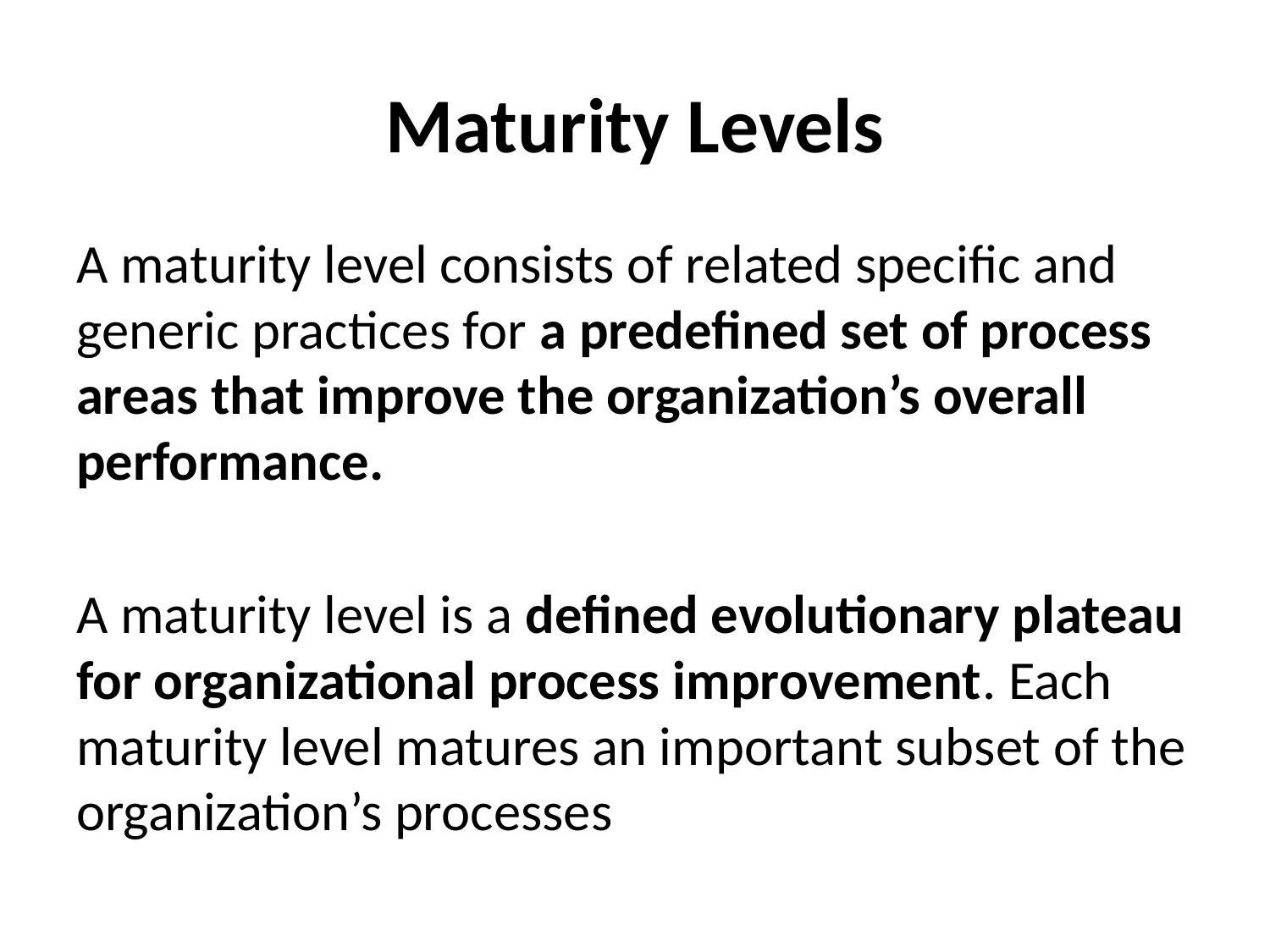

# Maturity Levels
A maturity level consists of related specific and generic practices for a predefined set of process areas that improve the organization’s overall performance.

A maturity level is a defined evolutionary plateau for organizational process improvement. Each maturity level matures an important subset of the organization’s processes